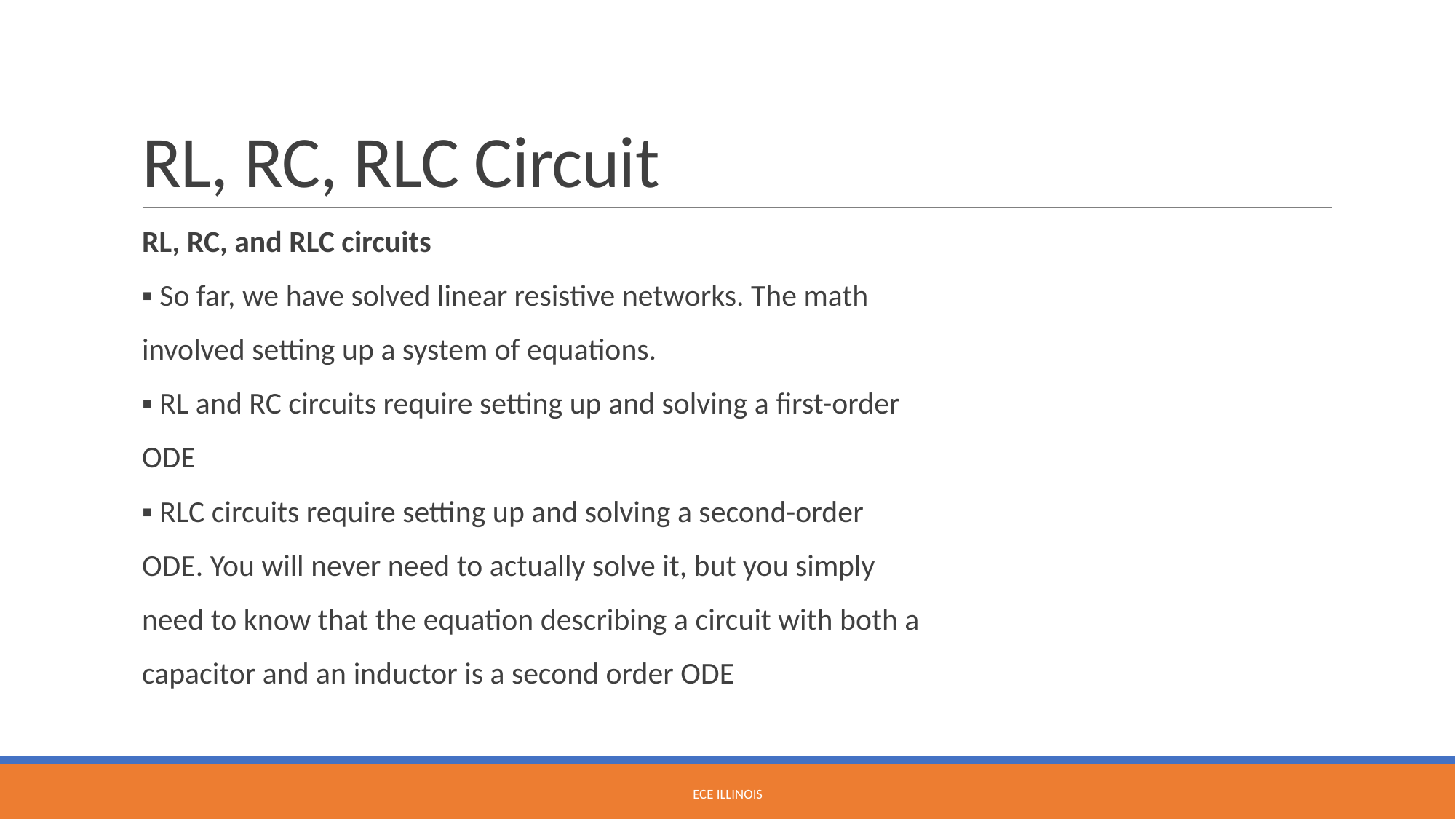

# RL, RC, RLC Circuit
RL, RC, and RLC circuits
▪ So far, we have solved linear resistive networks. The math
involved setting up a system of equations.
▪ RL and RC circuits require setting up and solving a first-order
ODE
▪ RLC circuits require setting up and solving a second-order
ODE. You will never need to actually solve it, but you simply
need to know that the equation describing a circuit with both a
capacitor and an inductor is a second order ODE
ECE ILLINOIS